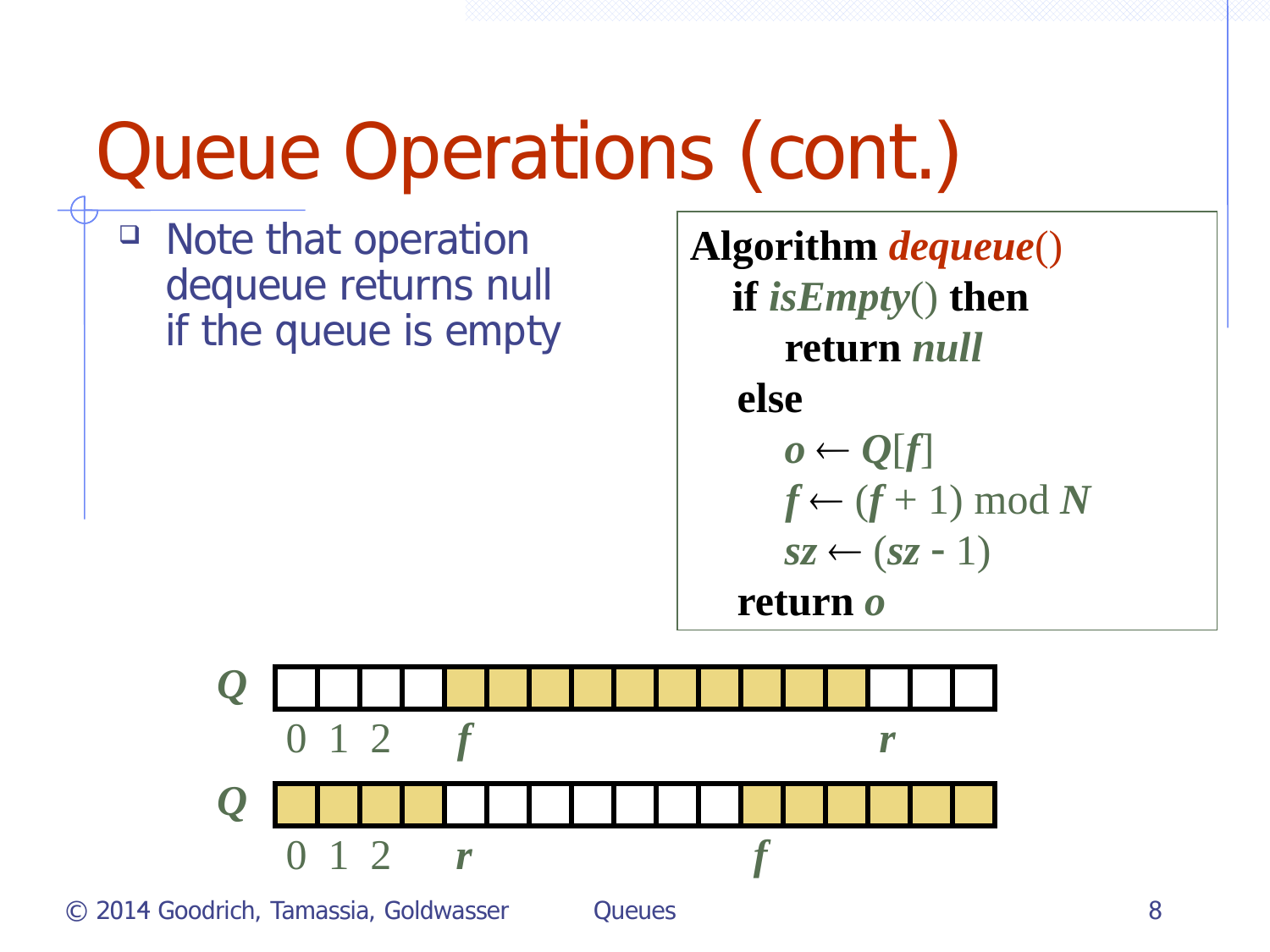

Queue Operations (cont.)
Note that operation dequeue returns null if the queue is empty
Algorithm dequeue()
    if isEmpty() then
        return null
    else
        o ← Q[f]
         f ← (f + 1) mod N
        sz ← (sz − 1)
    return o
Q

0
1
2
f
r
Q

0
1
2
r
f
© 2014 Goodrich, Tamassia, Goldwasser
Queues
8